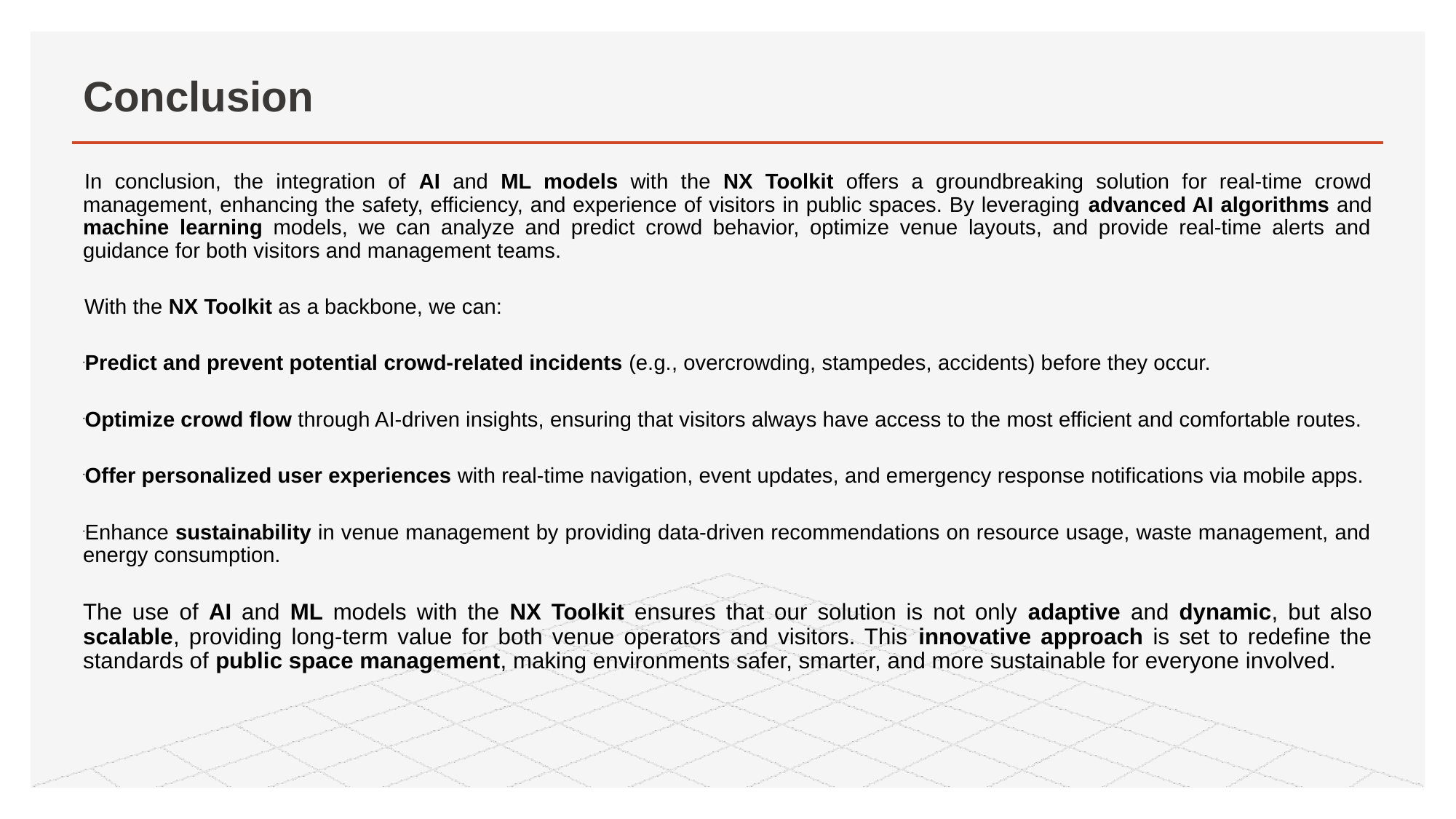

# Conclusion
In conclusion, the integration of AI and ML models with the NX Toolkit offers a groundbreaking solution for real-time crowd management, enhancing the safety, efficiency, and experience of visitors in public spaces. By leveraging advanced AI algorithms and machine learning models, we can analyze and predict crowd behavior, optimize venue layouts, and provide real-time alerts and guidance for both visitors and management teams.
With the NX Toolkit as a backbone, we can:
Predict and prevent potential crowd-related incidents (e.g., overcrowding, stampedes, accidents) before they occur.
Optimize crowd flow through AI-driven insights, ensuring that visitors always have access to the most efficient and comfortable routes.
Offer personalized user experiences with real-time navigation, event updates, and emergency response notifications via mobile apps.
Enhance sustainability in venue management by providing data-driven recommendations on resource usage, waste management, and energy consumption.
The use of AI and ML models with the NX Toolkit ensures that our solution is not only adaptive and dynamic, but also scalable, providing long-term value for both venue operators and visitors. This innovative approach is set to redefine the standards of public space management, making environments safer, smarter, and more sustainable for everyone involved.